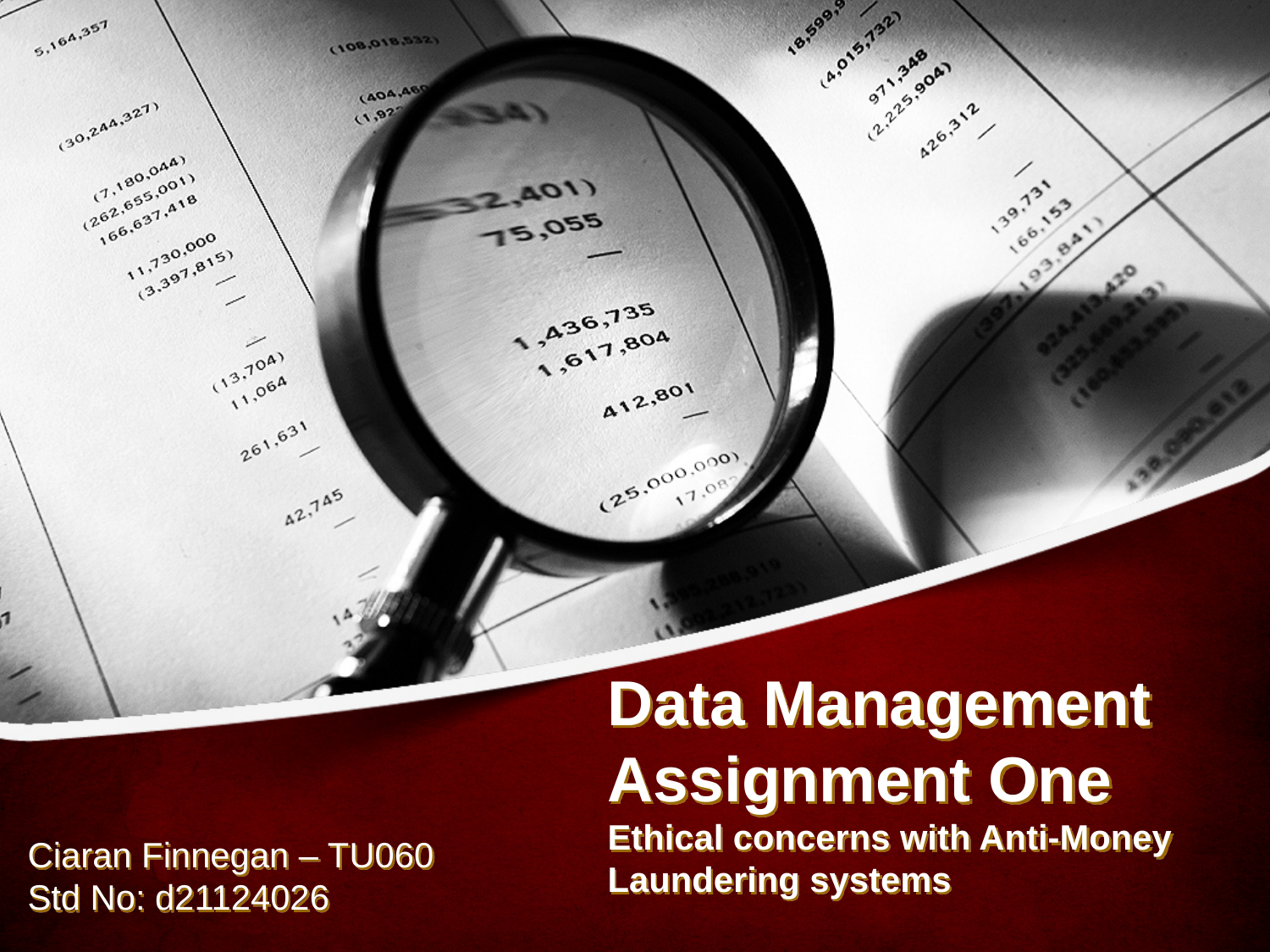

# Data Management Assignment One Ethical concerns with Anti-Money Laundering systems
Ciaran Finnegan – TU060
Std No: d21124026